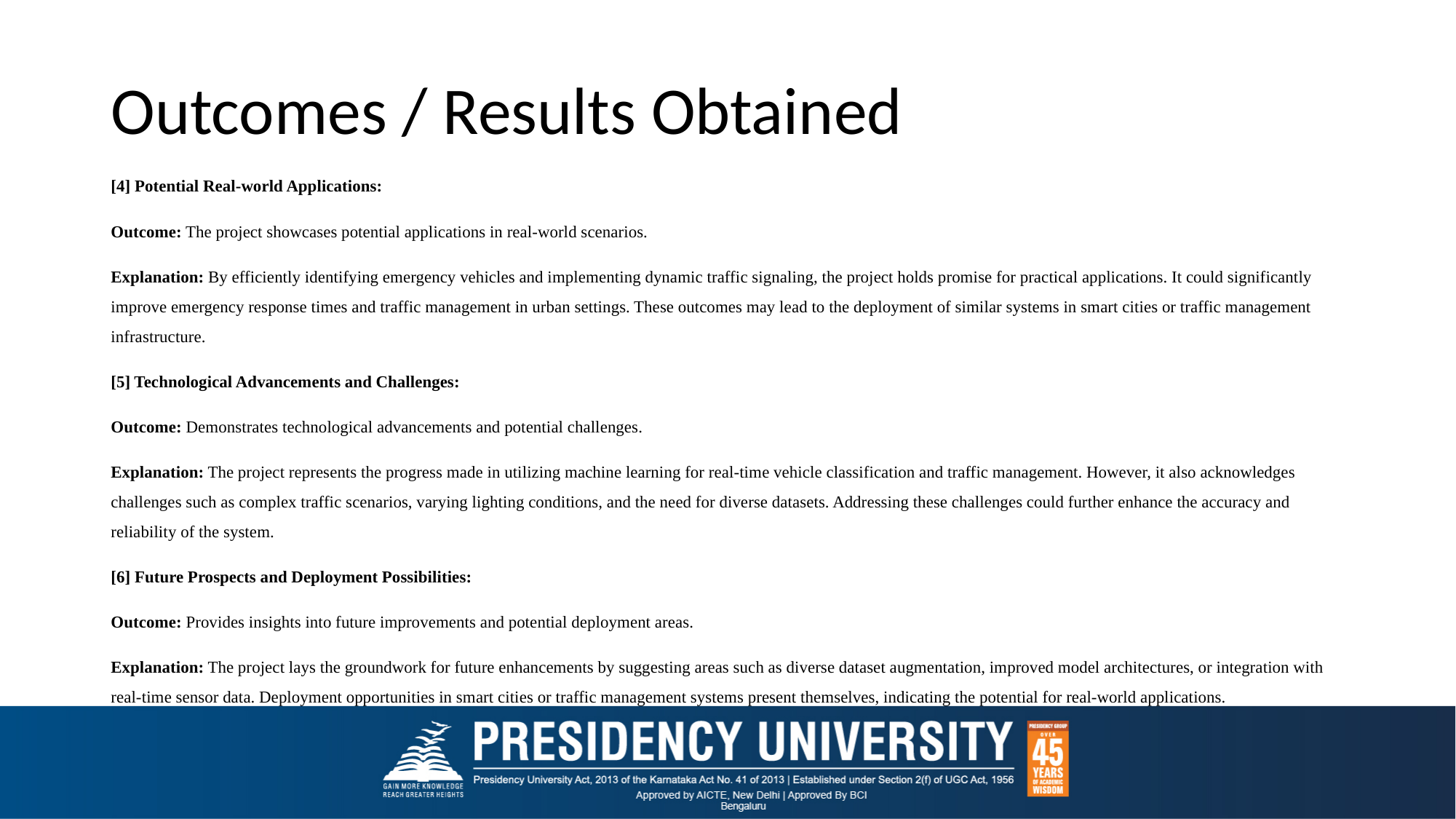

# Outcomes / Results Obtained
[4] Potential Real-world Applications:
Outcome: The project showcases potential applications in real-world scenarios.
Explanation: By efficiently identifying emergency vehicles and implementing dynamic traffic signaling, the project holds promise for practical applications. It could significantly improve emergency response times and traffic management in urban settings. These outcomes may lead to the deployment of similar systems in smart cities or traffic management infrastructure.
[5] Technological Advancements and Challenges:
Outcome: Demonstrates technological advancements and potential challenges.
Explanation: The project represents the progress made in utilizing machine learning for real-time vehicle classification and traffic management. However, it also acknowledges challenges such as complex traffic scenarios, varying lighting conditions, and the need for diverse datasets. Addressing these challenges could further enhance the accuracy and reliability of the system.
[6] Future Prospects and Deployment Possibilities:
Outcome: Provides insights into future improvements and potential deployment areas.
Explanation: The project lays the groundwork for future enhancements by suggesting areas such as diverse dataset augmentation, improved model architectures, or integration with real-time sensor data. Deployment opportunities in smart cities or traffic management systems present themselves, indicating the potential for real-world applications.